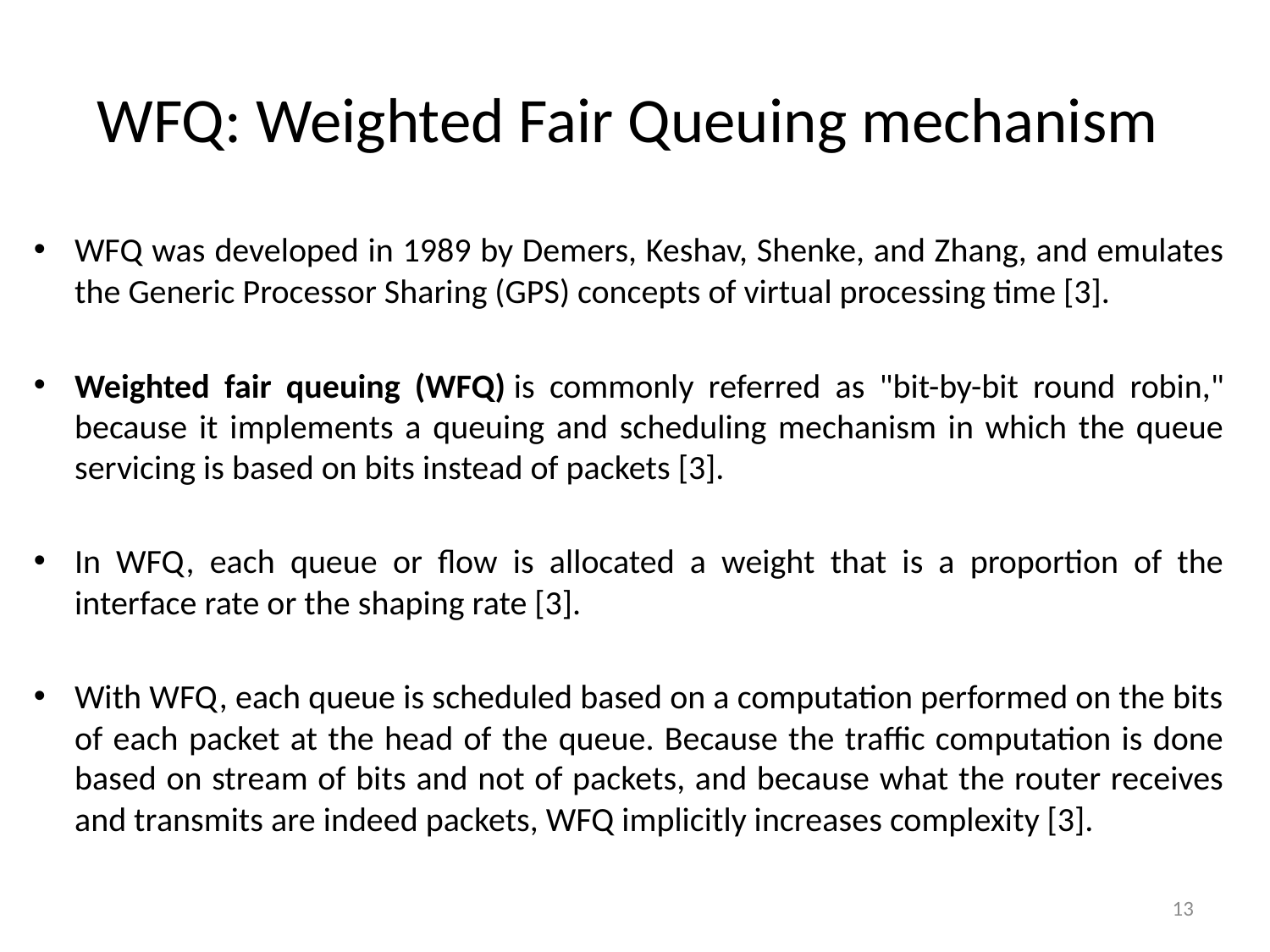

# WFQ: Weighted Fair Queuing mechanism
WFQ was developed in 1989 by Demers, Keshav, Shenke, and Zhang, and emulates the Generic Processor Sharing (GPS) concepts of virtual processing time [3].

Weighted fair queuing (WFQ) is commonly referred as "bit-by-bit round robin," because it implements a queuing and scheduling mechanism in which the queue servicing is based on bits instead of packets [3].

In WFQ, each queue or flow is allocated a weight that is a proportion of the interface rate or the shaping rate [3].

With WFQ, each queue is scheduled based on a computation performed on the bits of each packet at the head of the queue. Because the traffic computation is done based on stream of bits and not of packets, and because what the router receives and transmits are indeed packets, WFQ implicitly increases complexity [3].

13